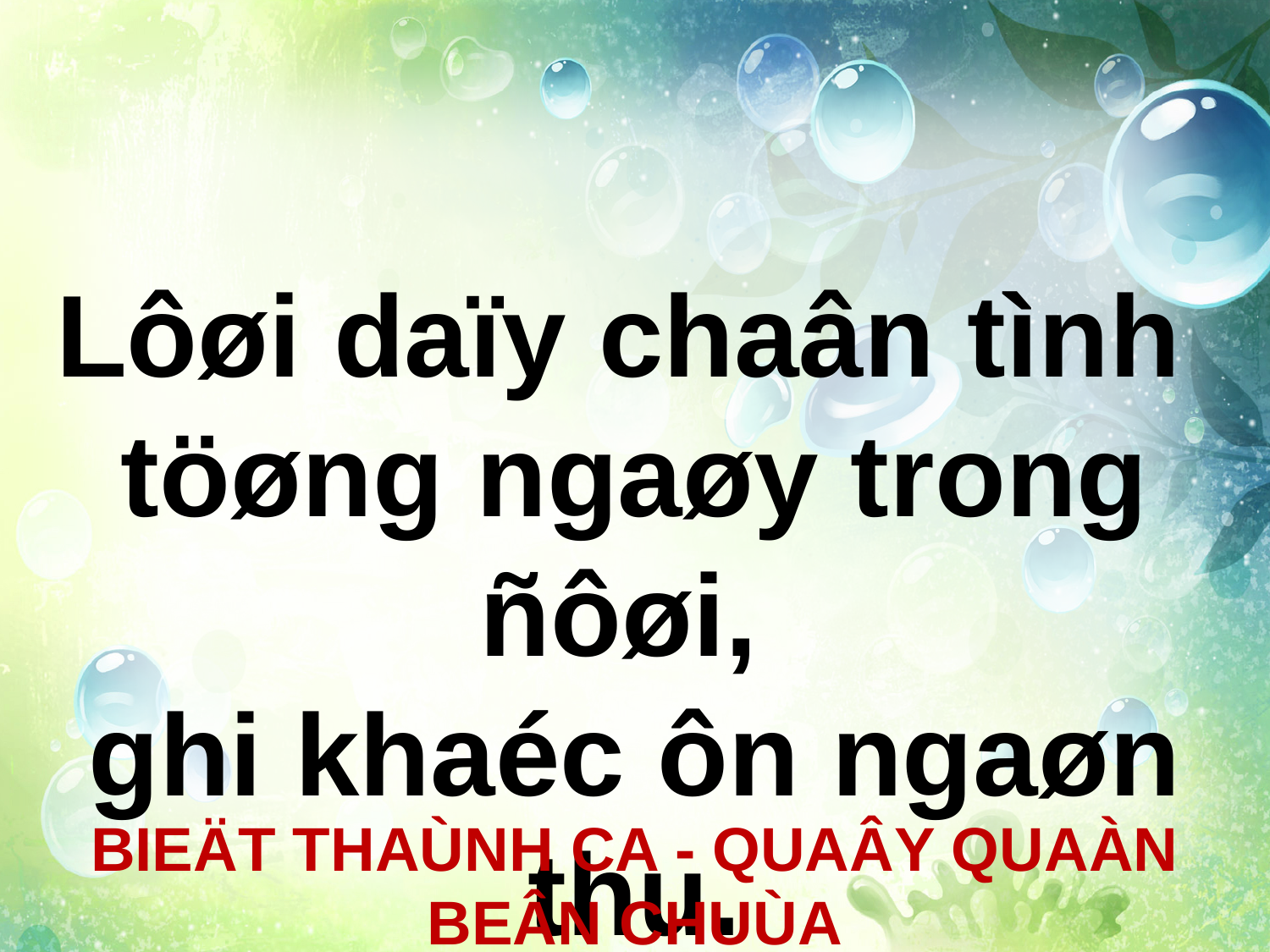

Lôøi daïy chaân tình
töøng ngaøy trong ñôøi,
ghi khaéc ôn ngaøn thu.
BIEÄT THAÙNH CA - QUAÂY QUAÀN BEÂN CHUÙA